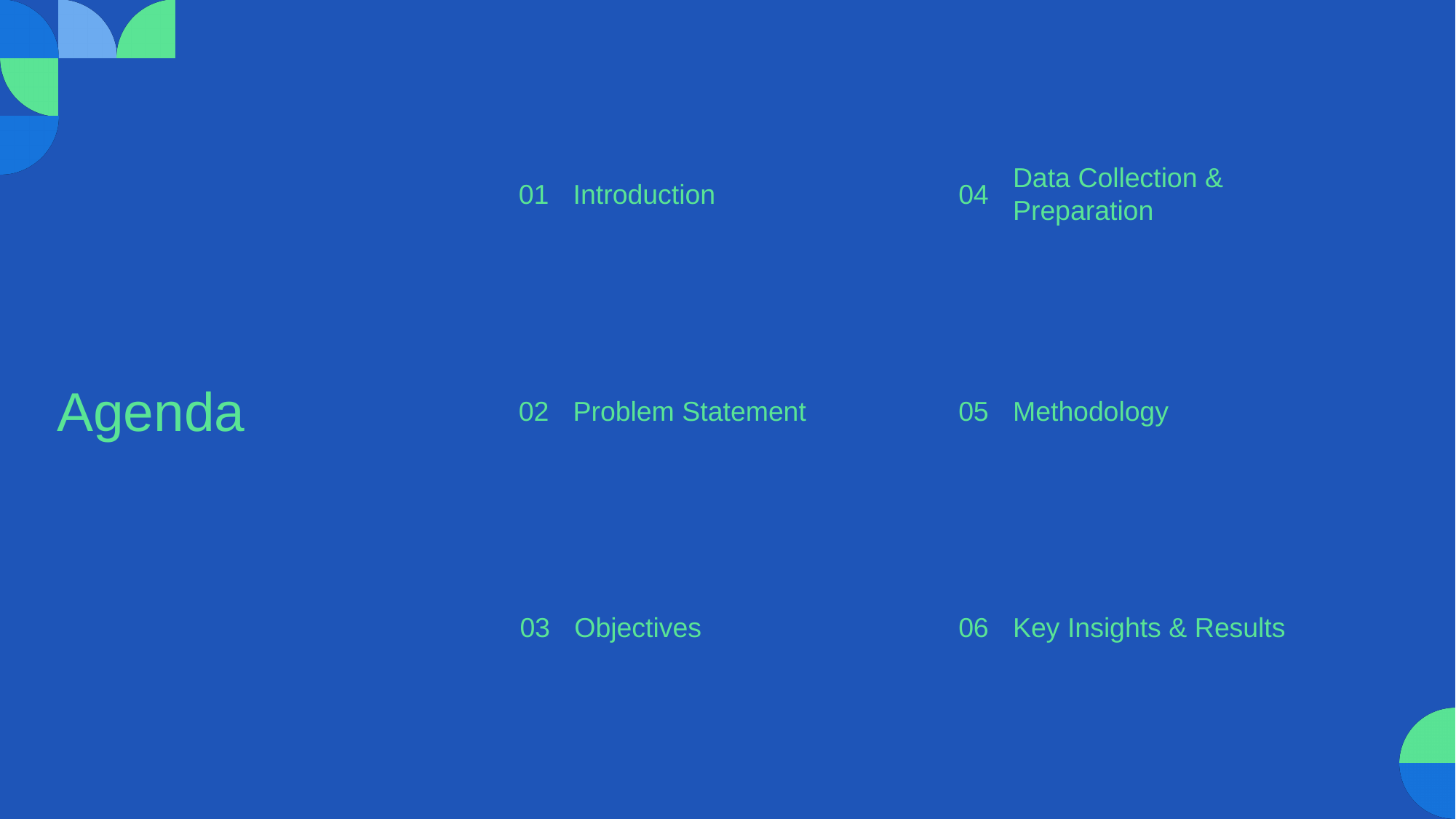

# Agenda
04
01
Data Collection & Preparation
Introduction
05
02
Methodology
Problem Statement
06
03
Key Insights & Results
Objectives